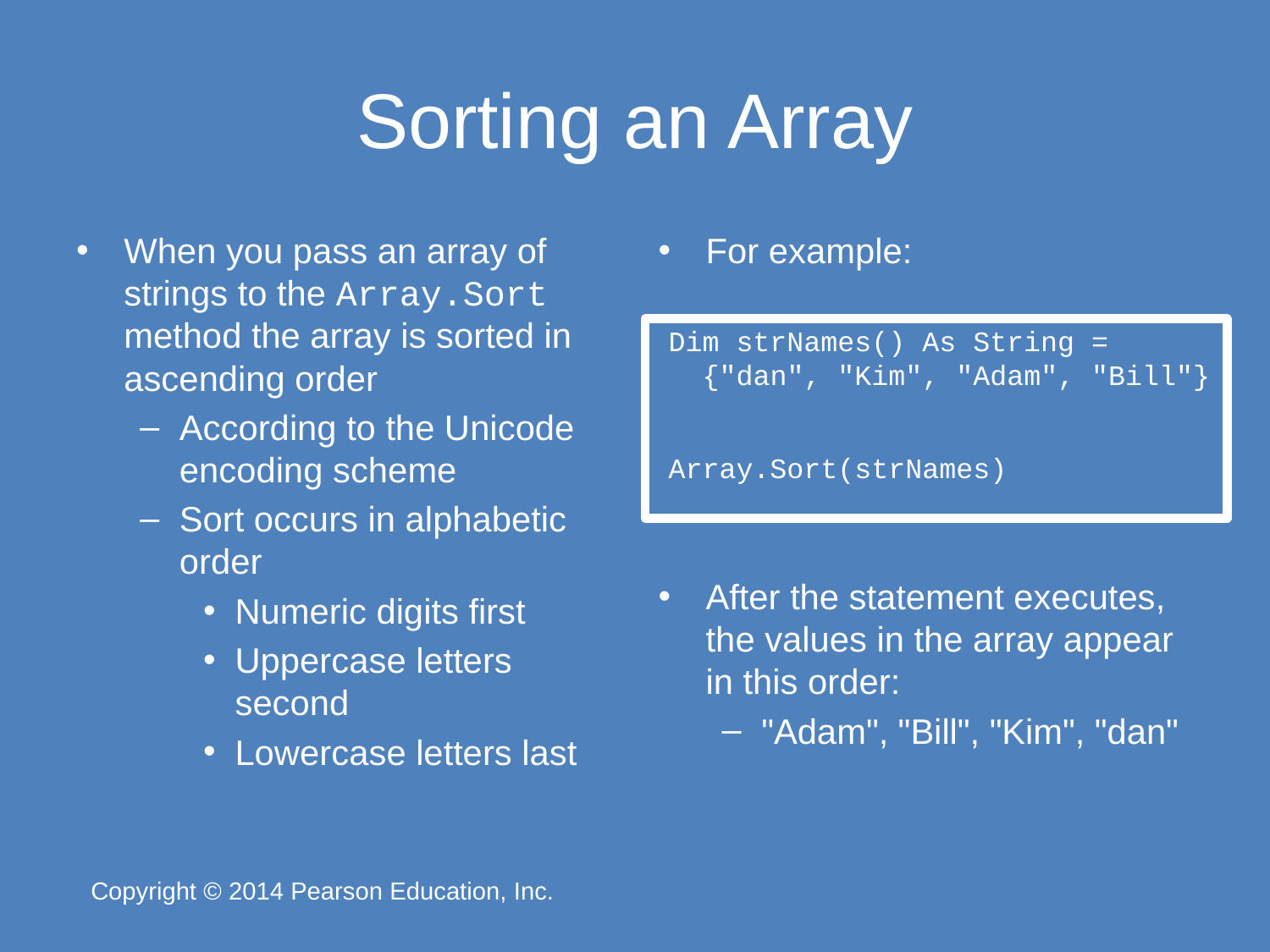

# Sorting an Array
When you pass an array of strings to the Array.Sort method the array is sorted in ascending order
According to the Unicode encoding scheme
Sort occurs in alphabetic order
Numeric digits first
Uppercase letters second
Lowercase letters last

For example:

After the statement executes, the values in the array appear in this order:
"Adam", "Bill", "Kim", "dan"

Dim strNames() As String =
  {"dan", "Kim", "Adam", "Bill"}
Array.Sort(strNames)